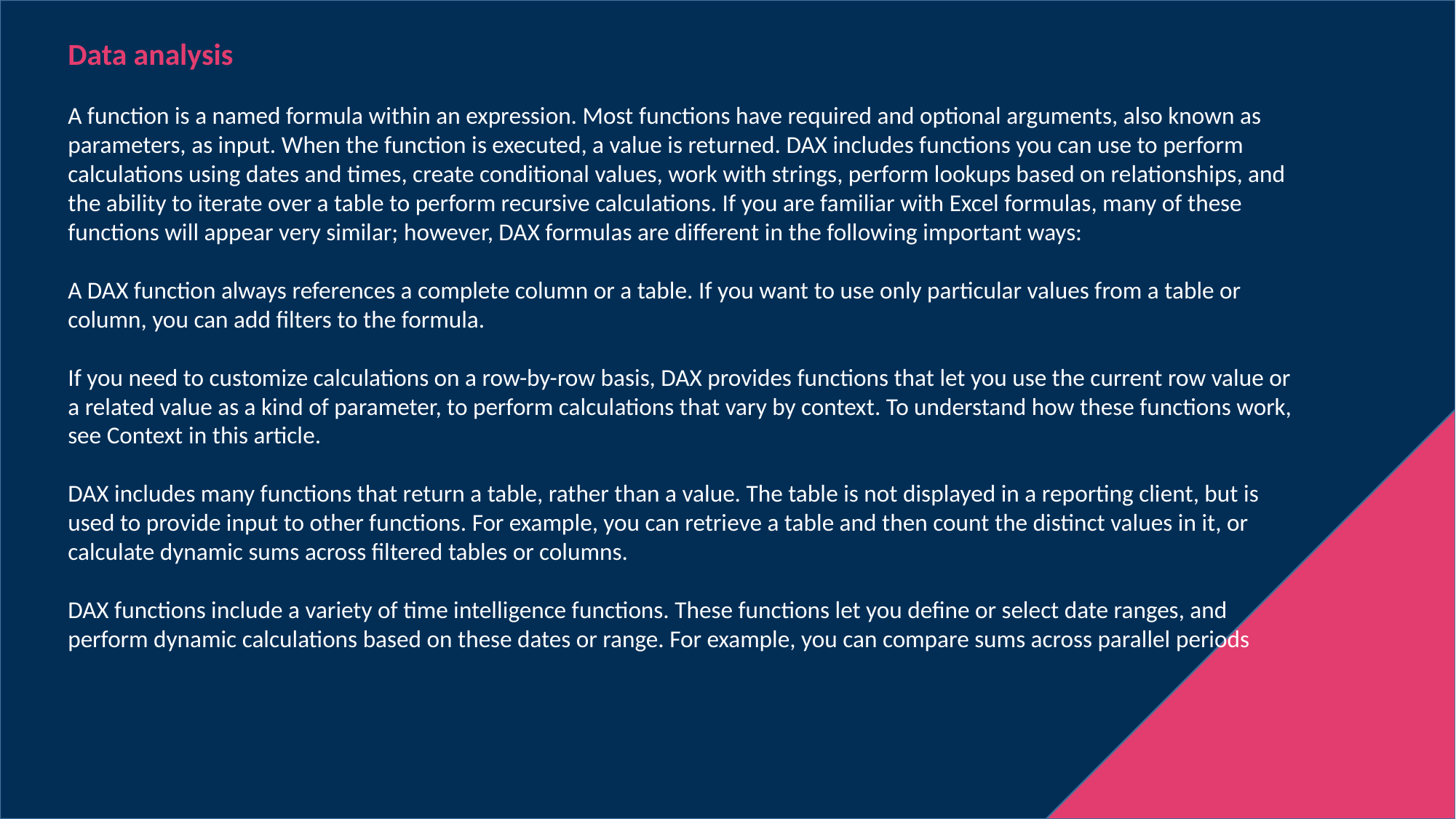

Data analysis

A function is a named formula within an expression. Most functions have required and optional arguments, also known as parameters, as input. When the function is executed, a value is returned. DAX includes functions you can use to perform calculations using dates and times, create conditional values, work with strings, perform lookups based on relationships, and the ability to iterate over a table to perform recursive calculations. If you are familiar with Excel formulas, many of these functions will appear very similar; however, DAX formulas are different in the following important ways:

A DAX function always references a complete column or a table. If you want to use only particular values from a table or column, you can add filters to the formula.

If you need to customize calculations on a row-by-row basis, DAX provides functions that let you use the current row value or a related value as a kind of parameter, to perform calculations that vary by context. To understand how these functions work, see Context in this article.

DAX includes many functions that return a table, rather than a value. The table is not displayed in a reporting client, but is used to provide input to other functions. For example, you can retrieve a table and then count the distinct values in it, or calculate dynamic sums across filtered tables or columns.

DAX functions include a variety of time intelligence functions. These functions let you define or select date ranges, and perform dynamic calculations based on these dates or range. For example, you can compare sums across parallel periods